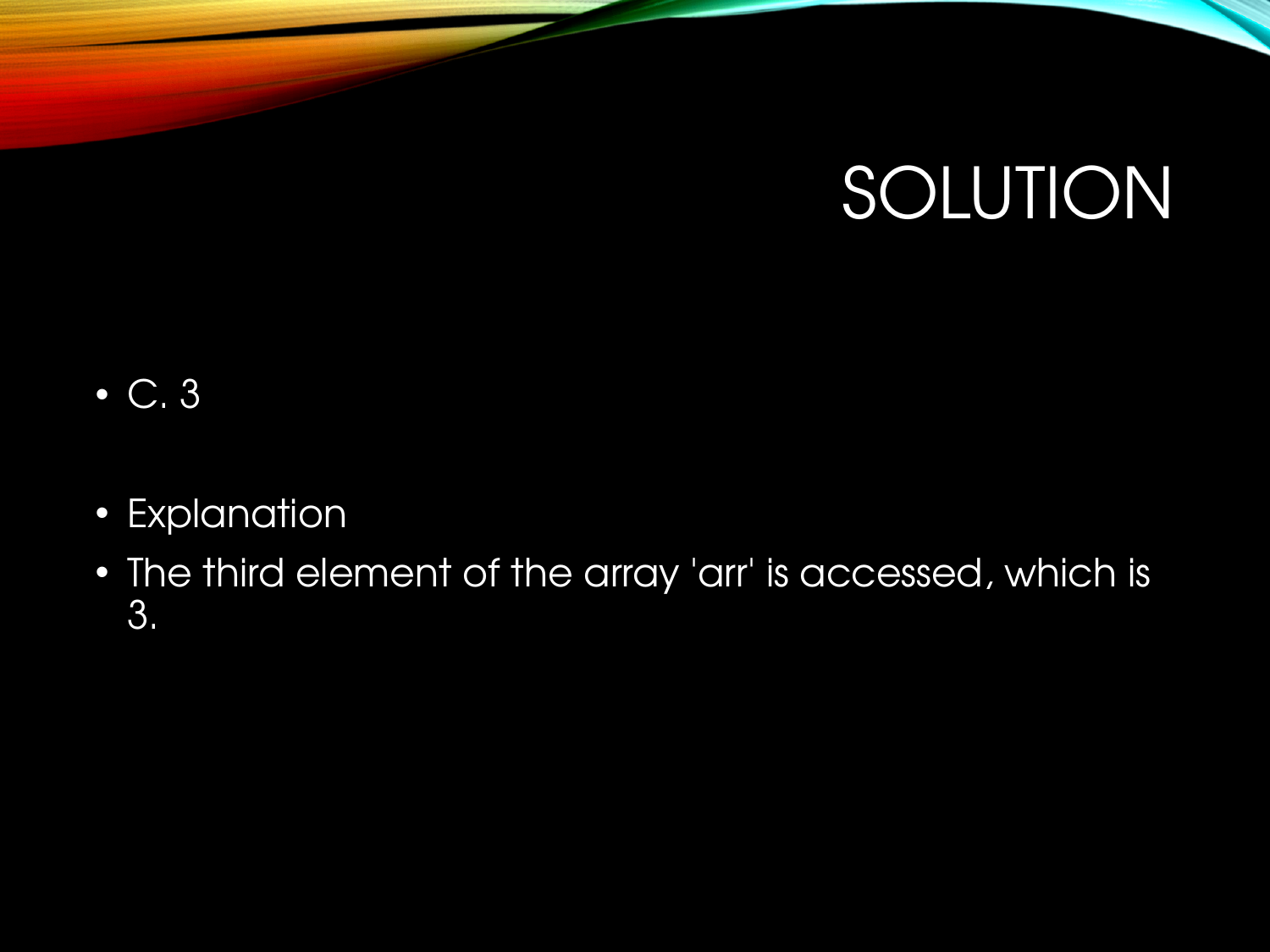

# Solution

C. 3

Explanation
The third element of the array 'arr' is accessed, which is 3.